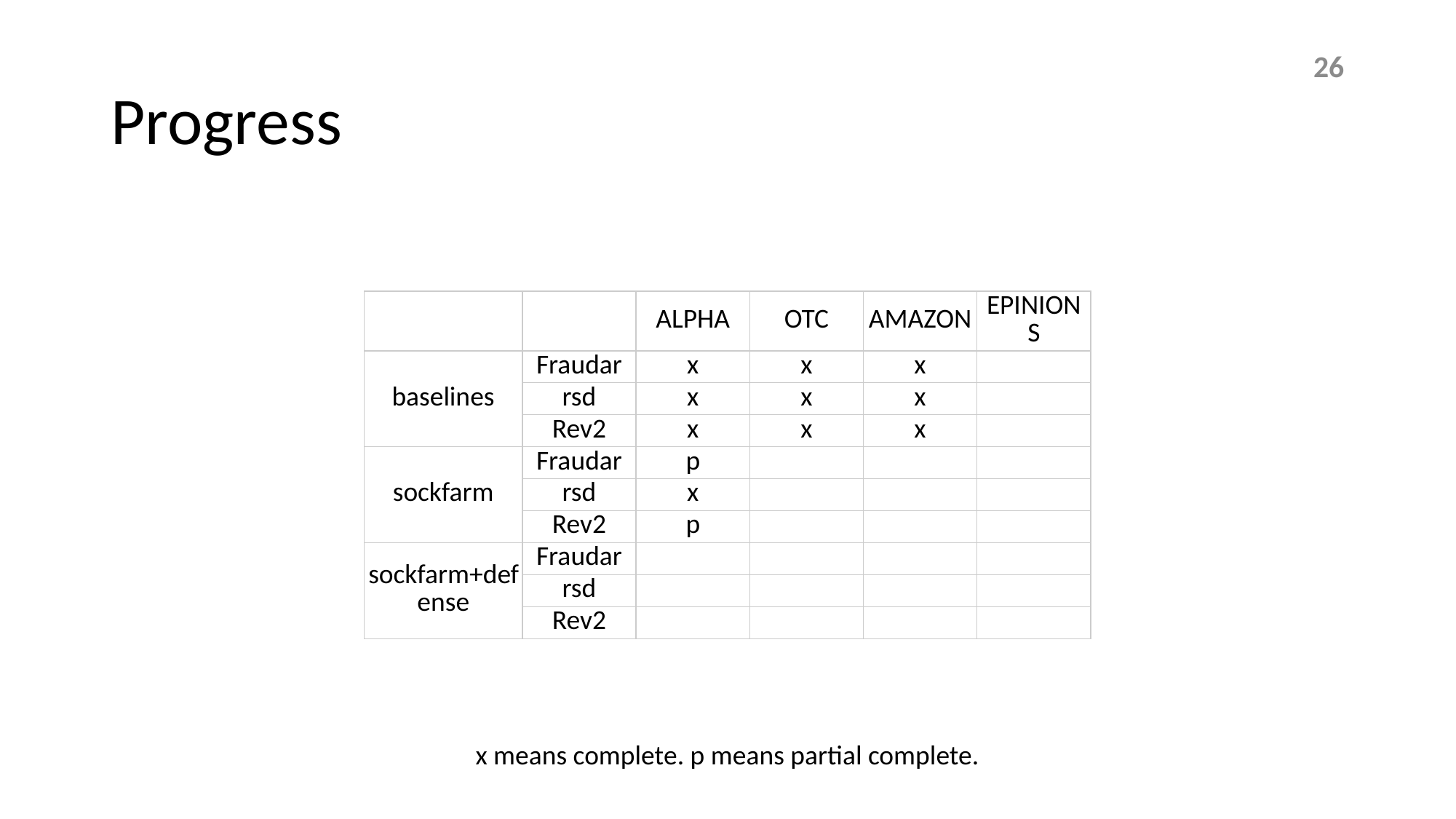

# Progress
26
|  |  | ALPHA | OTC | AMAZON | EPINIONS |
| --- | --- | --- | --- | --- | --- |
| baselines | Fraudar | x | x | x |  |
|  | rsd | x | x | x |  |
|  | Rev2 | x | x | x |  |
| sockfarm | Fraudar | p |  |  |  |
|  | rsd | x |  |  |  |
|  | Rev2 | p |  |  |  |
| sockfarm+defense | Fraudar |  |  |  |  |
|  | rsd |  |  |  |  |
|  | Rev2 |  |  |  |  |
x means complete. p means partial complete.